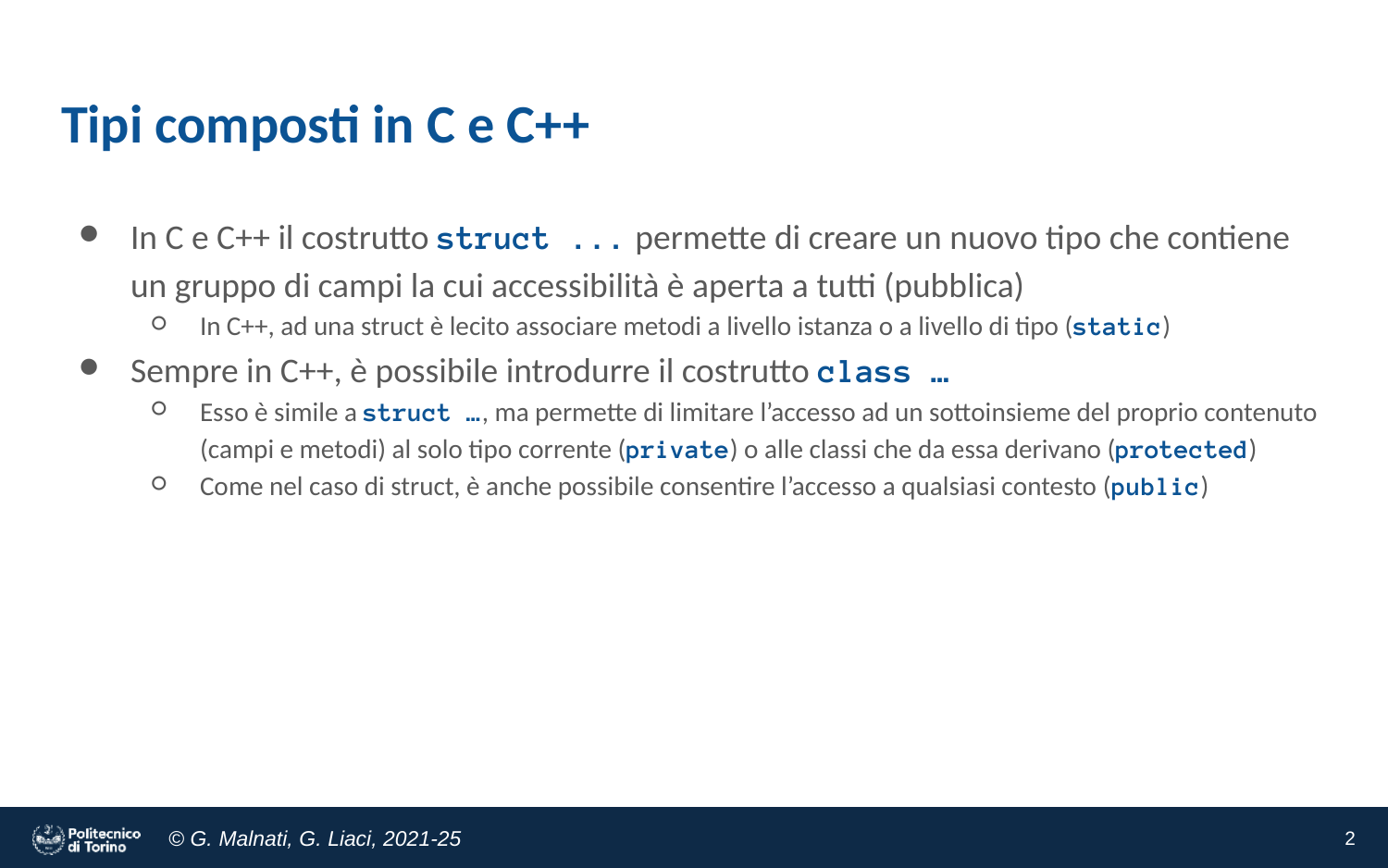

# Tipi composti in C e C++
In C e C++ il costrutto struct ... permette di creare un nuovo tipo che contiene un gruppo di campi la cui accessibilità è aperta a tutti (pubblica)
In C++, ad una struct è lecito associare metodi a livello istanza o a livello di tipo (static)
Sempre in C++, è possibile introdurre il costrutto class …
Esso è simile a struct …, ma permette di limitare l’accesso ad un sottoinsieme del proprio contenuto (campi e metodi) al solo tipo corrente (private) o alle classi che da essa derivano (protected)
Come nel caso di struct, è anche possibile consentire l’accesso a qualsiasi contesto (public)
2